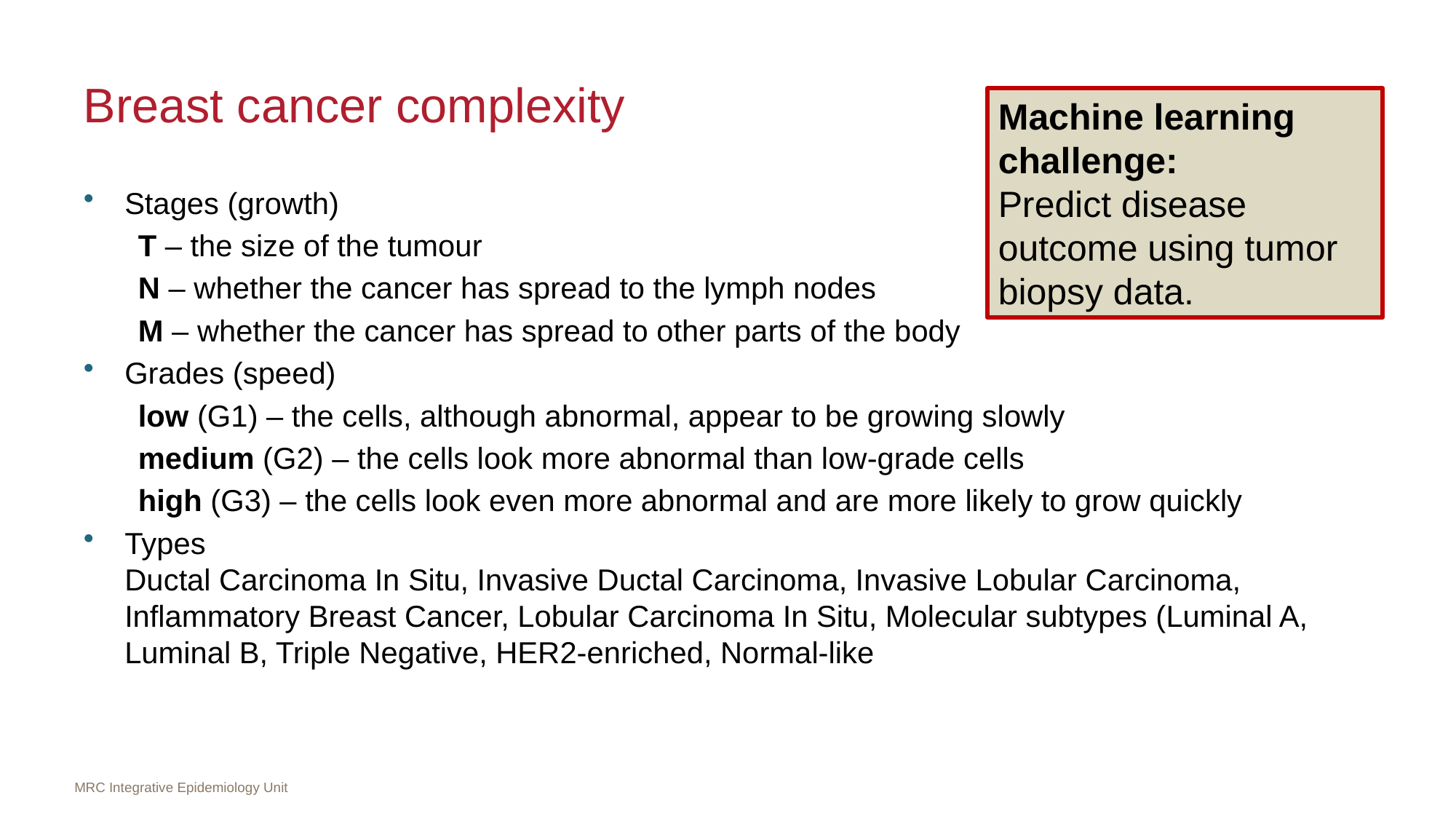

# Breast cancer complexity
Machine learning challenge:
Predict disease outcome using tumor biopsy data.
Stages (growth)
T – the size of the tumour
N – whether the cancer has spread to the lymph nodes
M – whether the cancer has spread to other parts of the body
Grades (speed)
low (G1) – the cells, although abnormal, appear to be growing slowly
medium (G2) – the cells look more abnormal than low-grade cells
high (G3) – the cells look even more abnormal and are more likely to grow quickly
Types
Ductal Carcinoma In Situ, Invasive Ductal Carcinoma, Invasive Lobular Carcinoma, Inflammatory Breast Cancer, Lobular Carcinoma In Situ, Molecular subtypes (Luminal A, Luminal B, Triple Negative, HER2-enriched, Normal-like